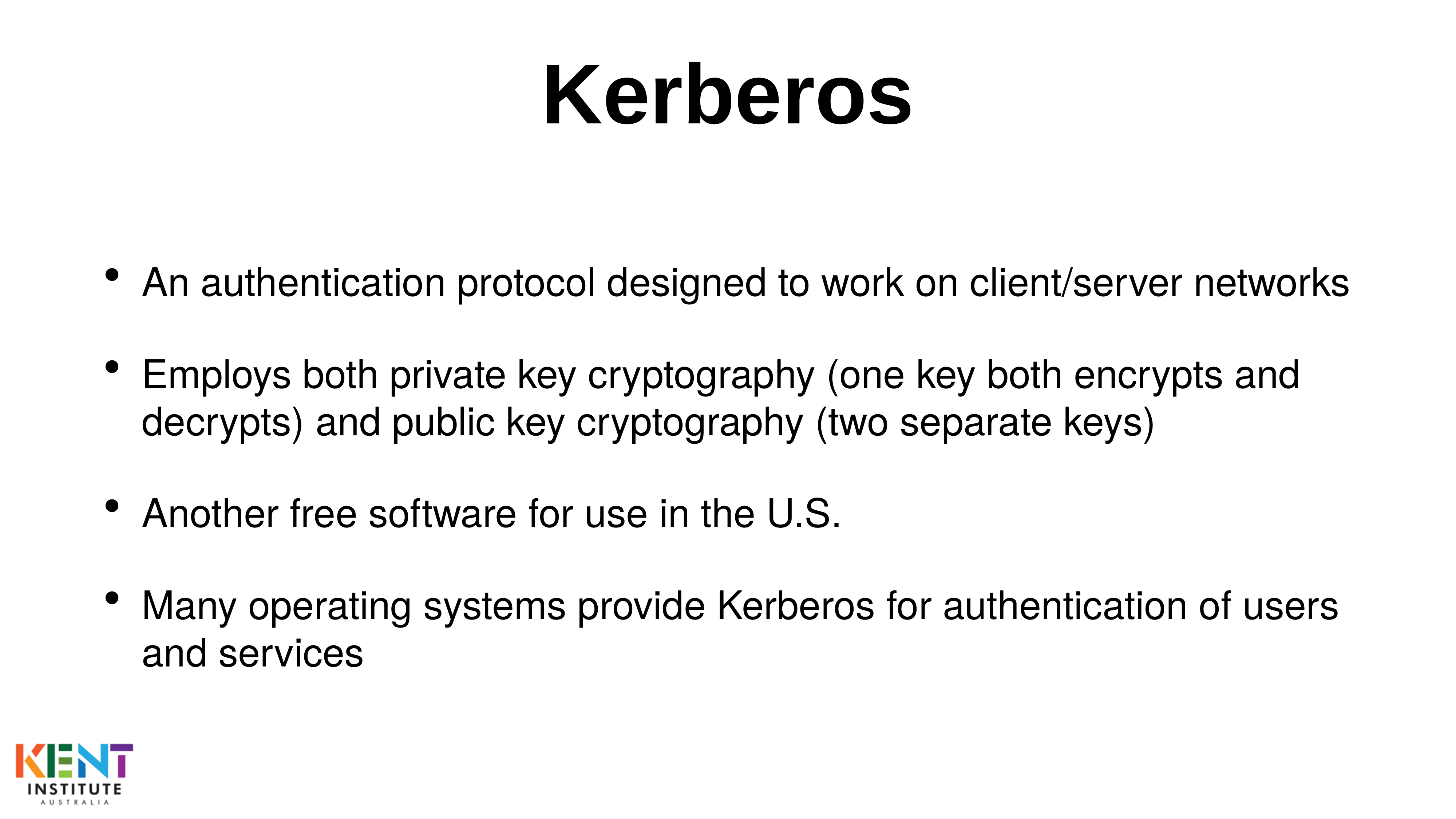

# Kerberos
An authentication protocol designed to work on client/server networks
Employs both private key cryptography (one key both encrypts and decrypts) and public key cryptography (two separate keys)
Another free software for use in the U.S.
Many operating systems provide Kerberos for authentication of users and services